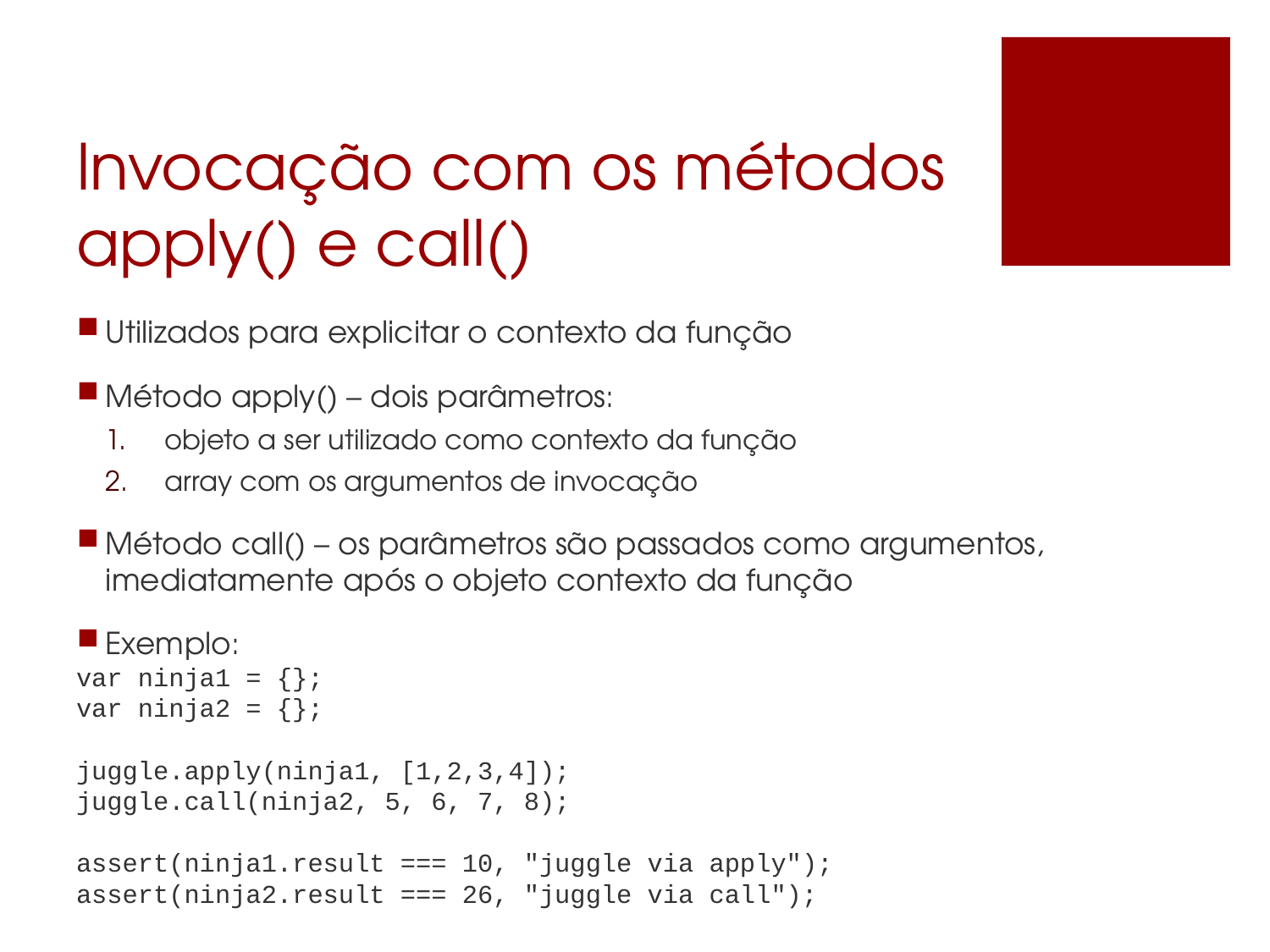

# Invocação com os métodos apply() e call()
Utilizados para explicitar o contexto da função
Método apply() – dois parâmetros:
objeto a ser utilizado como contexto da função
array com os argumentos de invocação
Método call() – os parâmetros são passados como argumentos, imediatamente após o objeto contexto da função
Exemplo:
var ninja1 = {};
var ninja2 = {};

juggle.apply(ninja1, [1,2,3,4]);
juggle.call(ninja2, 5, 6, 7, 8);

assert(ninja1.result === 10, "juggle via apply");
assert(ninja2.result === 26, "juggle via call");